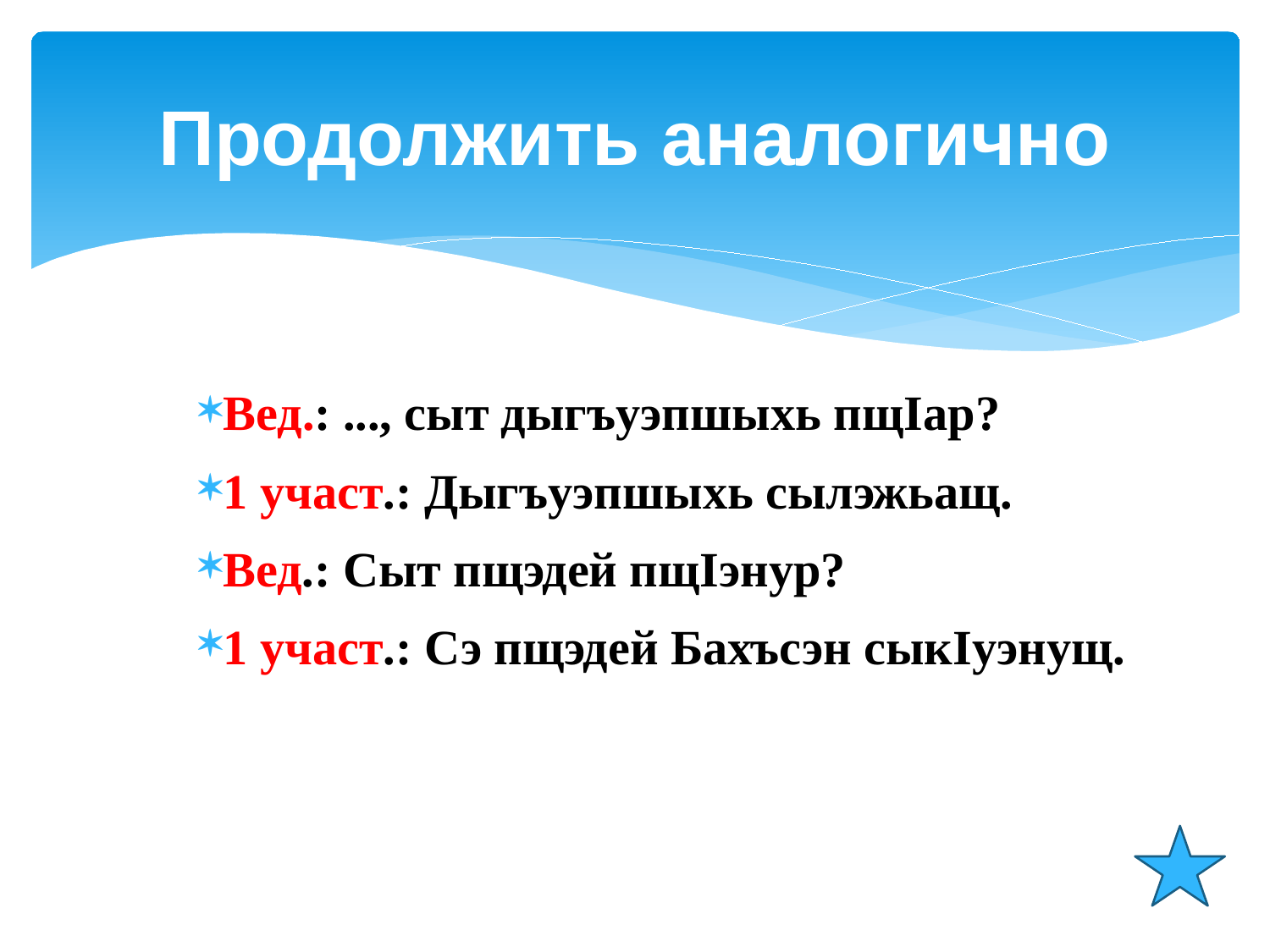

# Продолжить аналогично
Вед.: ..., сыт дыгъуэпшыхь пщIар?
1 участ.: Дыгъуэпшыхь сылэжьащ.
Вед.: Сыт пщэдей пщIэнур?
1 участ.: Сэ пщэдей Бахъсэн сыкIуэнущ.